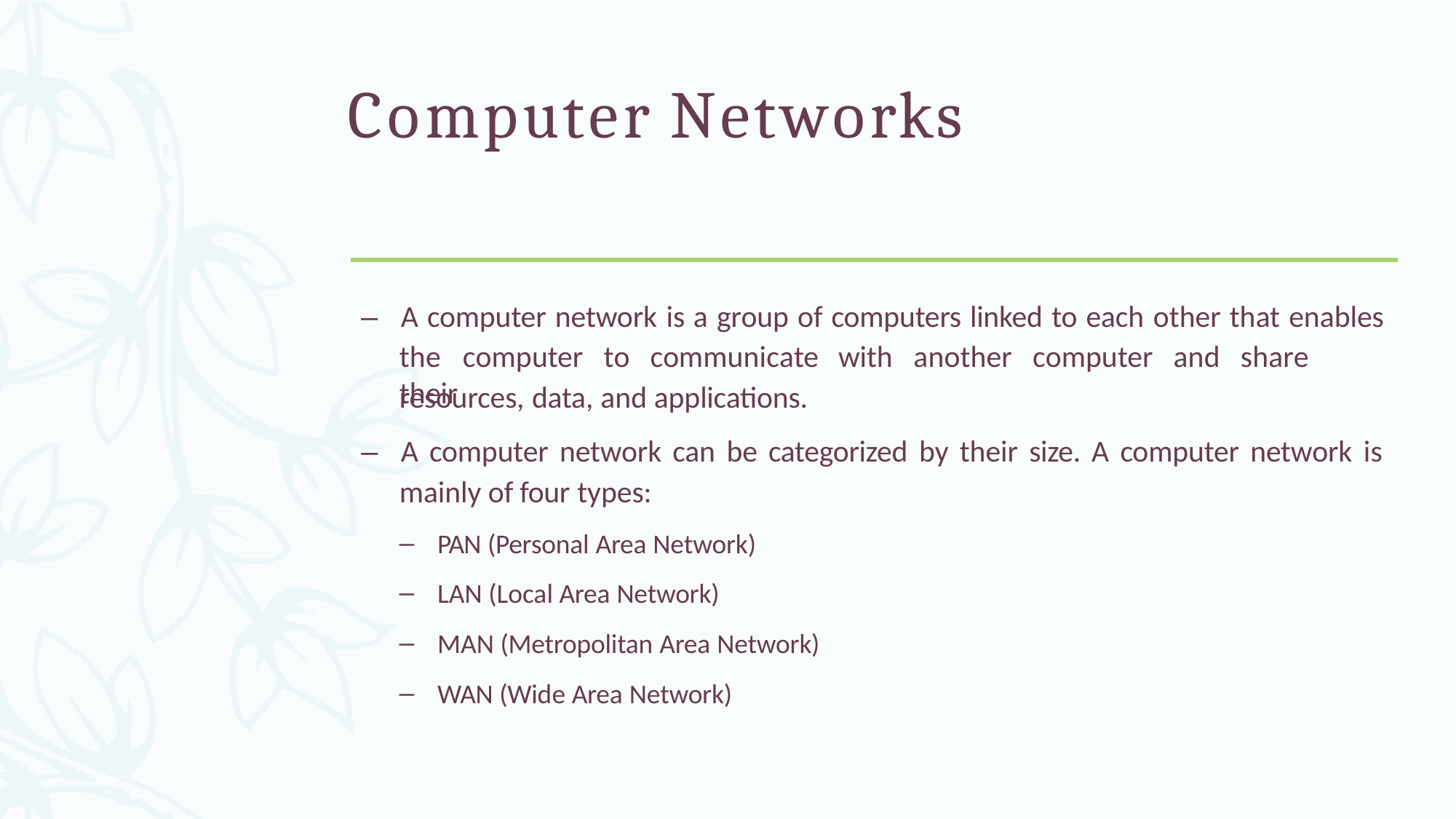

# Computer Networks
–	A computer network is a group of computers linked to each other that enables
the	computer	to	communicate	with	another	computer	and	share	their
resources, data, and applications.
–	A computer network can be categorized by their size. A computer network is
mainly of four types:
PAN (Personal Area Network)
LAN (Local Area Network)
MAN (Metropolitan Area Network)
WAN (Wide Area Network)